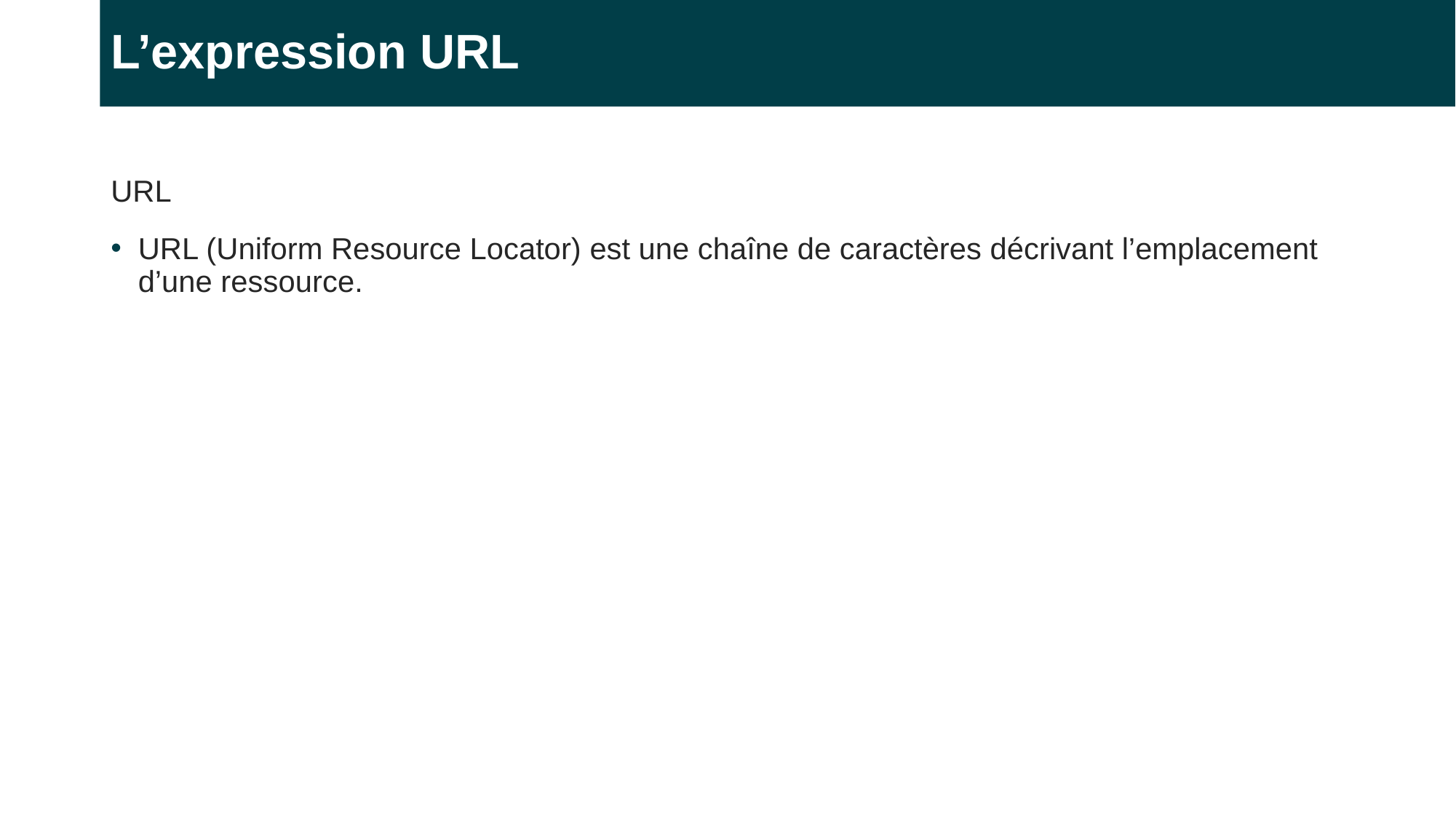

# L’expression URL
URL
URL (Uniform Resource Locator) est une chaîne de caractères décrivant l’emplacement d’une ressource.